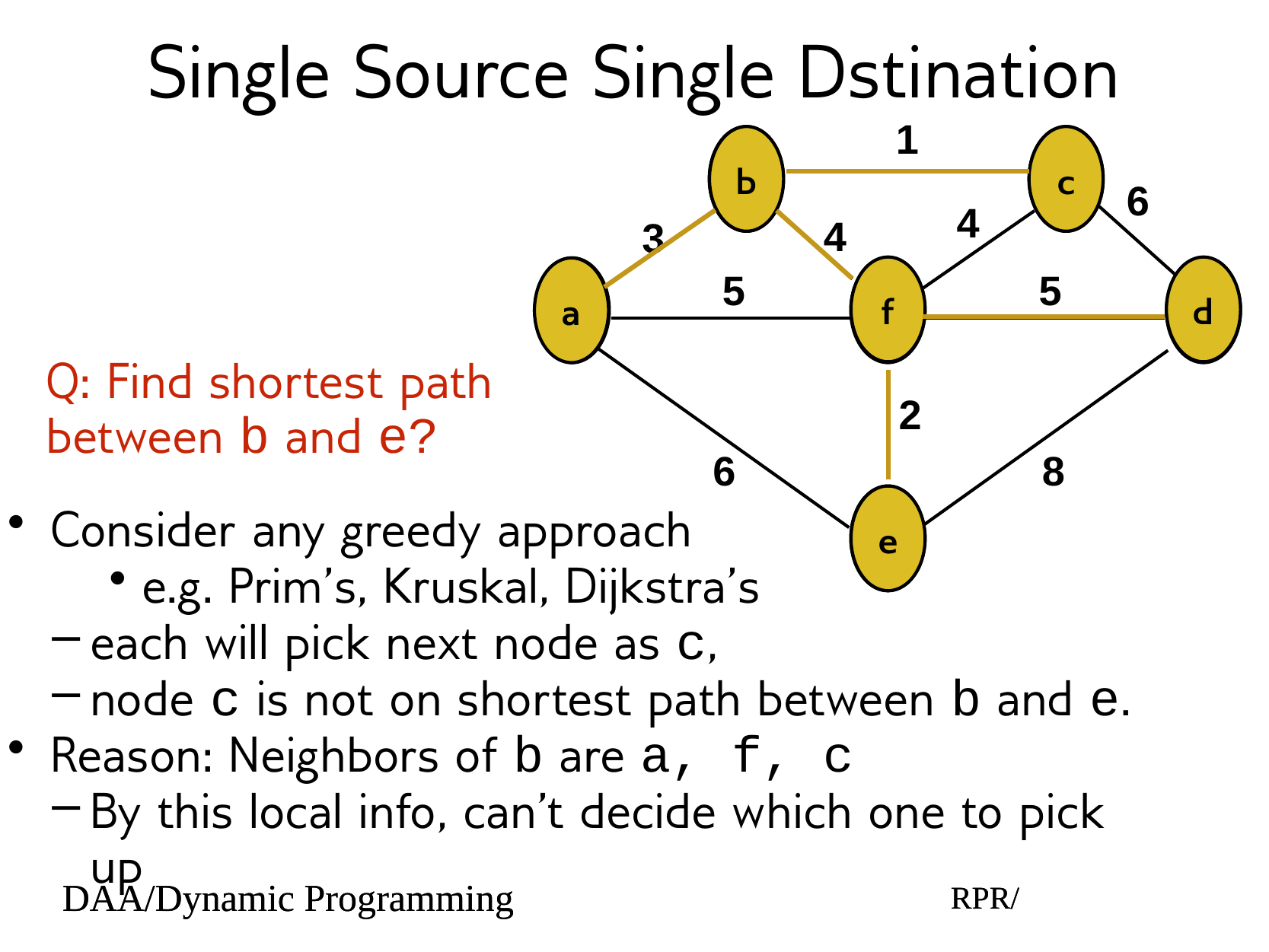

# Single Source Single Dstination
1
b
b
c
c
6

4
4
3

5
5
f
d
a
a
f
d

2
6
8
e
e
Q: Find shortest path between b and e?
Consider any greedy approach
e.g. Prim’s, Kruskal, Dijkstra’s
each will pick next node as c,
node c is not on shortest path between b and e.
Reason: Neighbors of b are a, f, c
By this local info, can’t decide which one to pick up
DAA/Dynamic Programming
RPR/
13